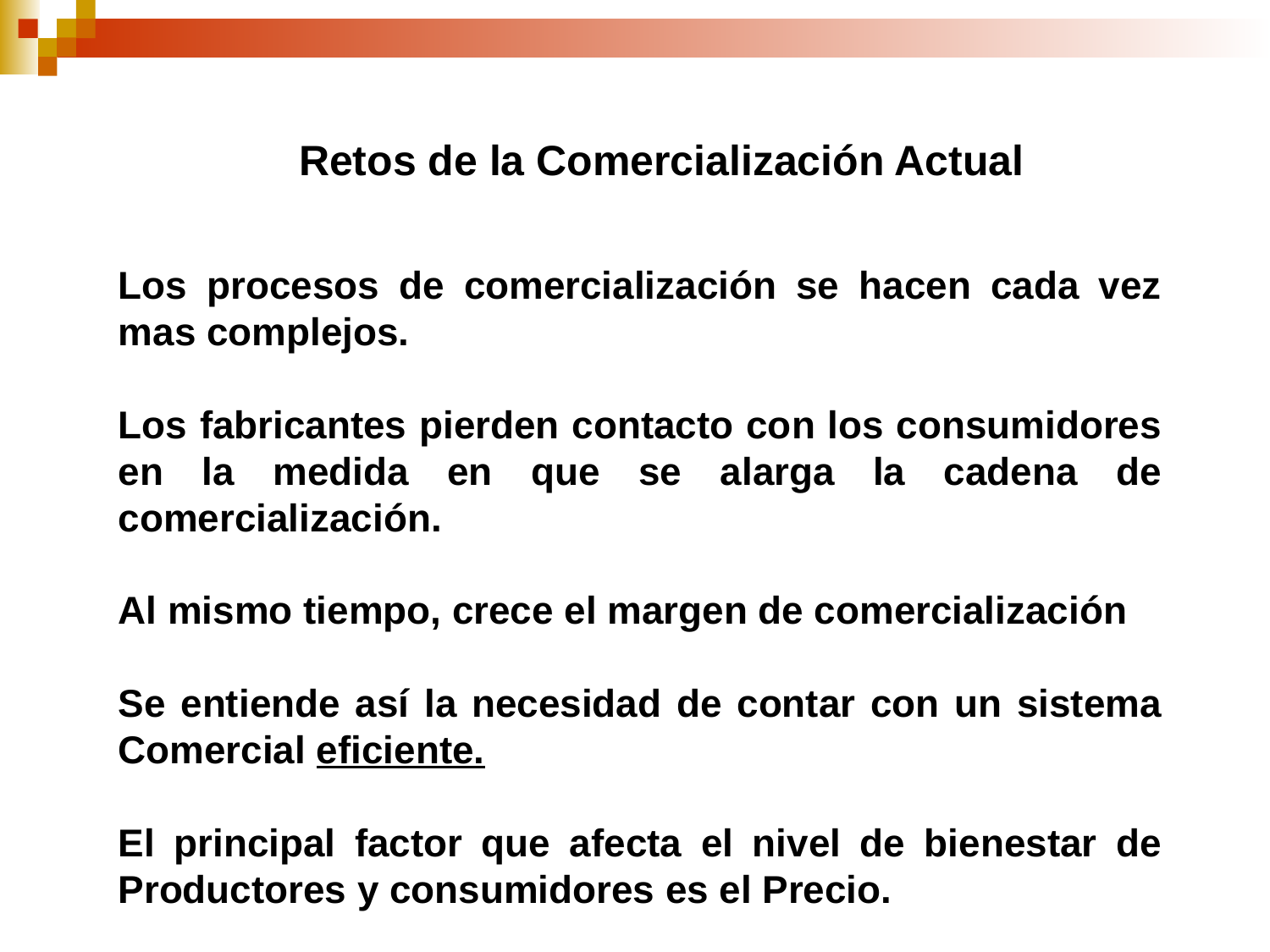

Retos de la Comercialización Actual
Los procesos de comercialización se hacen cada vez mas complejos.

Los fabricantes pierden contacto con los consumidores en la medida en que se alarga la cadena de comercialización.

Al mismo tiempo, crece el margen de comercialización

Se entiende así la necesidad de contar con un sistema Comercial eficiente.

El principal factor que afecta el nivel de bienestar de Productores y consumidores es el Precio.